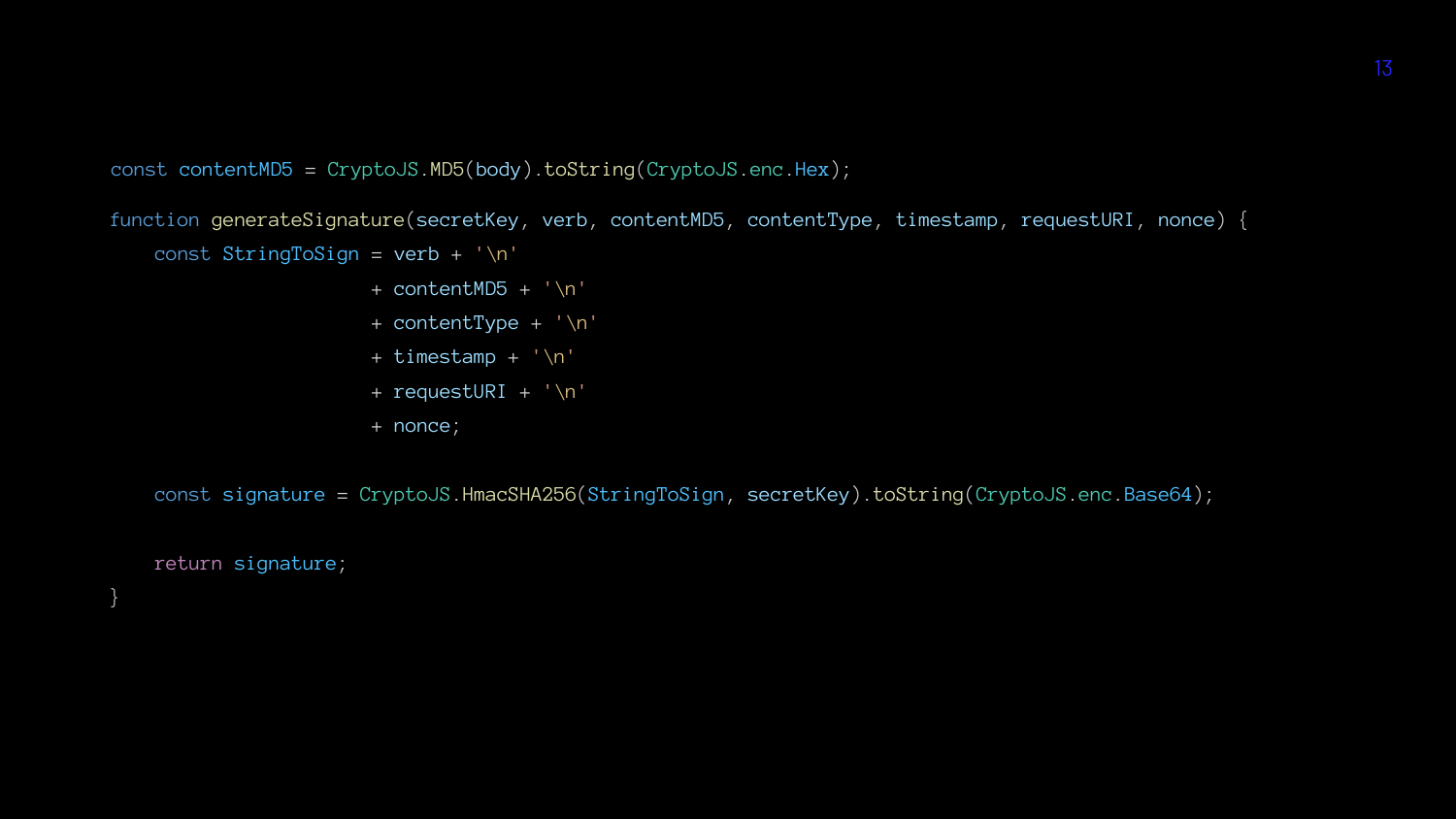

13
const contentMD5 = CryptoJS.MD5(body).toString(CryptoJS.enc.Hex);
function generateSignature(secretKey, verb, contentMD5, contentType, timestamp, requestURI, nonce) {
    const StringToSign = verb + '\n'
                       + contentMD5 + '\n'
                       + contentType + '\n'
                       + timestamp + '\n'
                       + requestURI + '\n'
                       + nonce;

    const signature = CryptoJS.HmacSHA256(StringToSign, secretKey).toString(CryptoJS.enc.Base64);

    return signature;
}